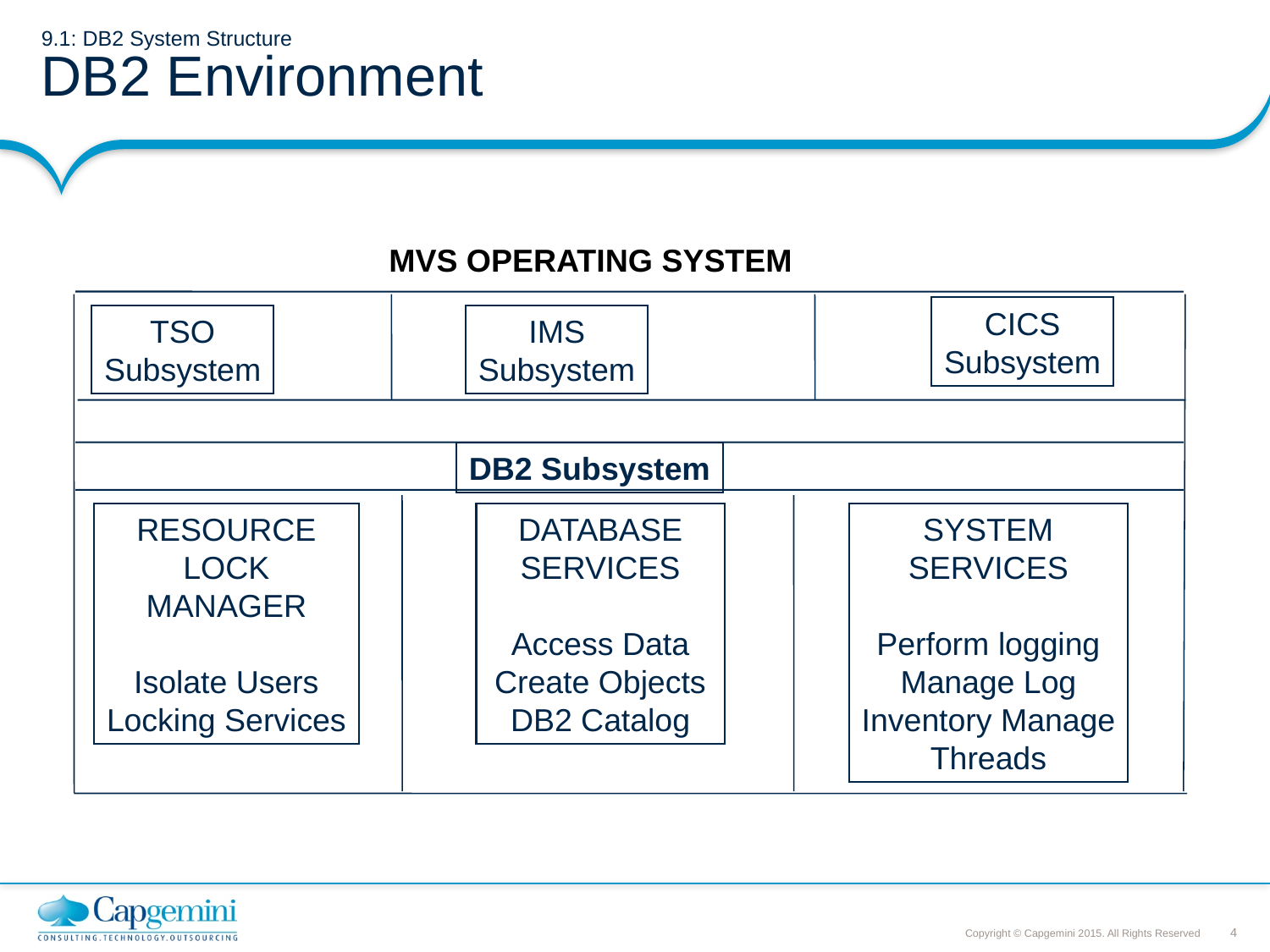

# 9.1: DB2 System Structure DB2 Environment

MVS OPERATING SYSTEM

CICS
Subsystem
TSO
Subsystem
IMS
Subsystem

DB2 Subsystem

RESOURCE
LOCK
MANAGER

Isolate Users
Locking Services
DATABASE
SERVICES

Access Data
Create Objects
DB2 Catalog
SYSTEM
SERVICES

Perform logging
Manage Log
Inventory Manage
Threads